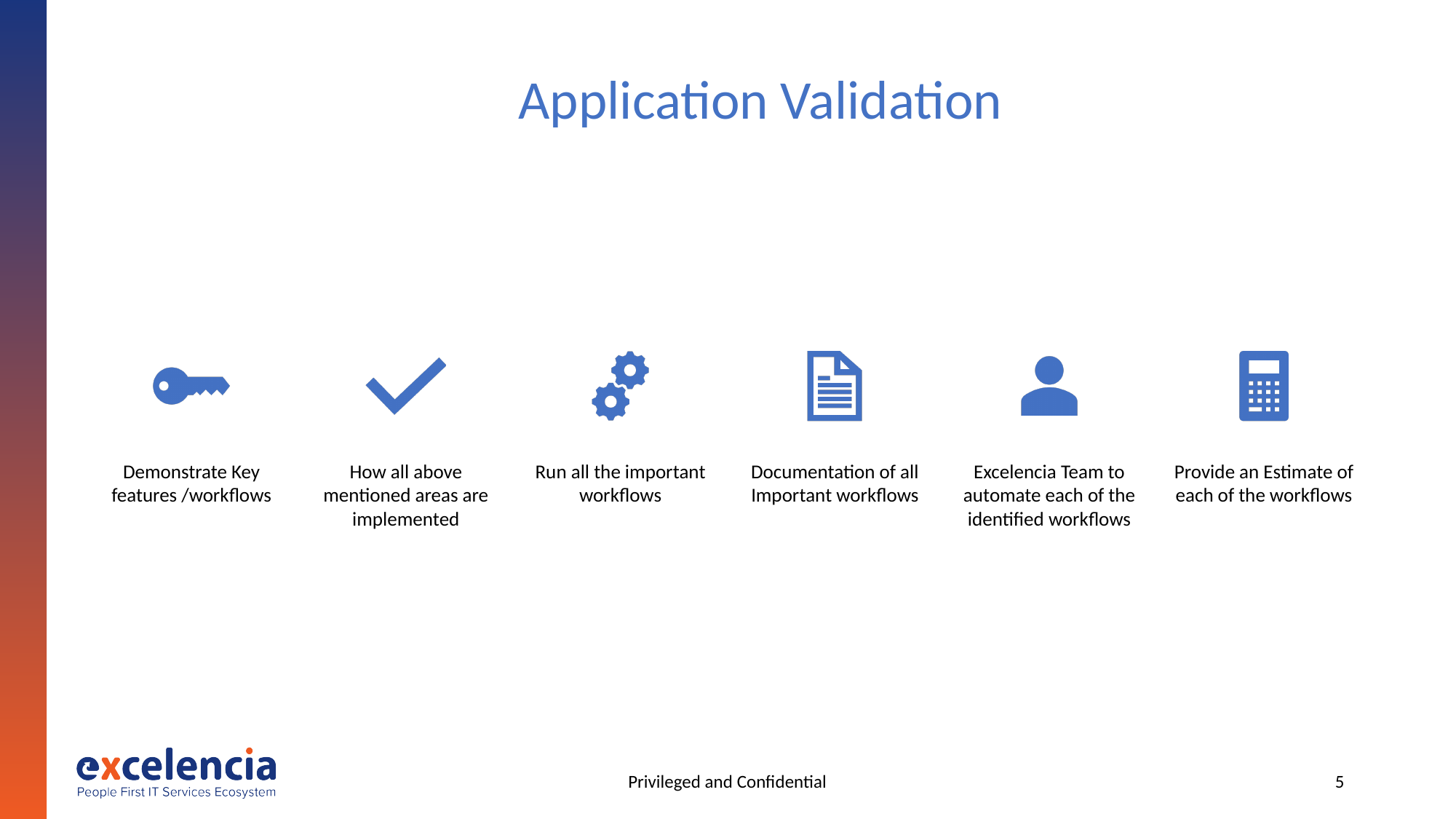

# Application Validation
Demonstrate Key features /workflows
How all above mentioned areas are implemented
Run all the important workflows
Documentation of all Important workflows
Excelencia Team to automate each of the identified workflows
Provide an Estimate of each of the workflows
Privileged and Confidential
5